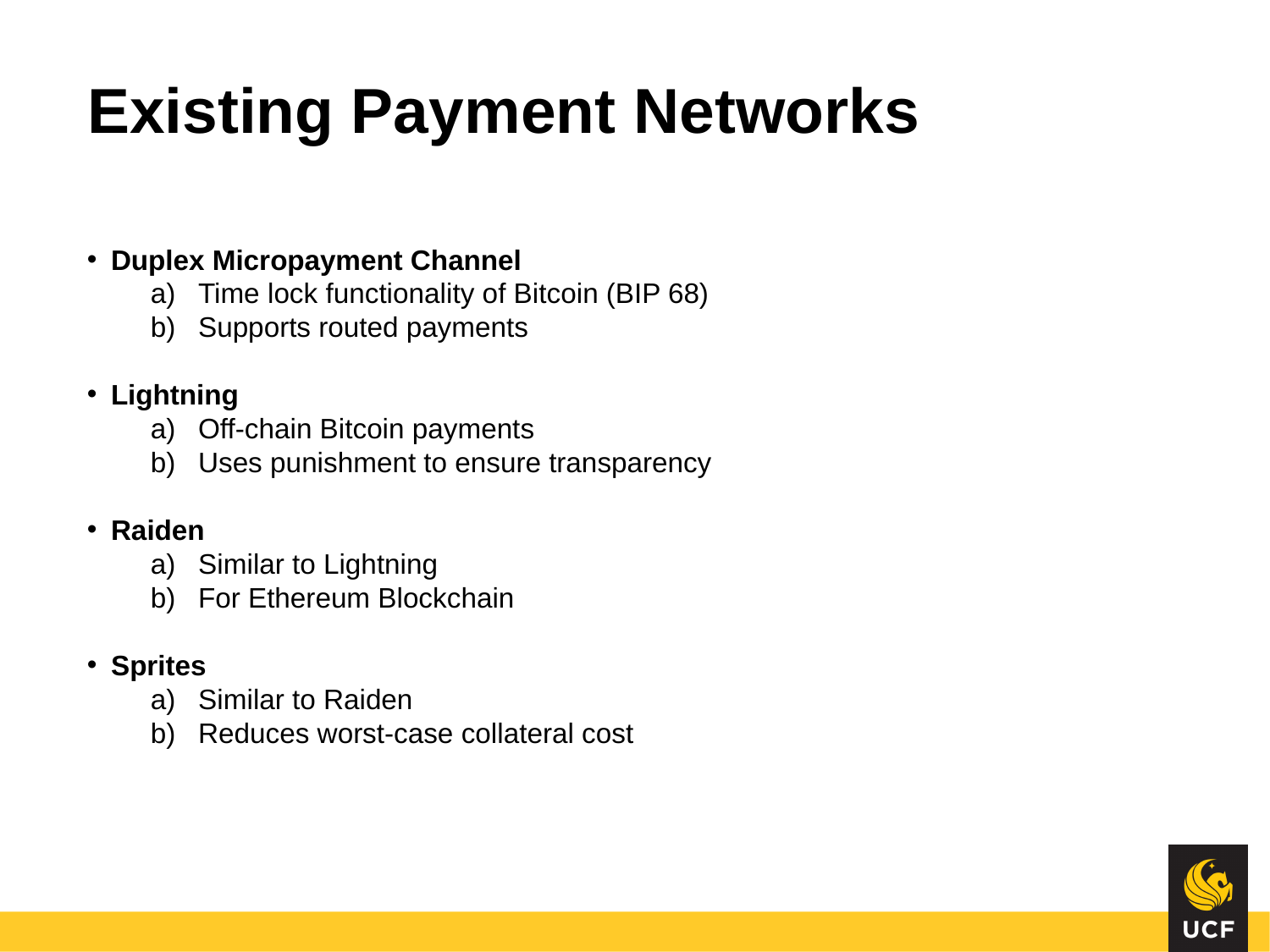

# Existing Payment Networks
Duplex Micropayment Channel
Time lock functionality of Bitcoin (BIP 68)
Supports routed payments

Lightning
Off-chain Bitcoin payments
Uses punishment to ensure transparency

Raiden
Similar to Lightning
For Ethereum Blockchain

Sprites
Similar to Raiden
Reduces worst-case collateral cost